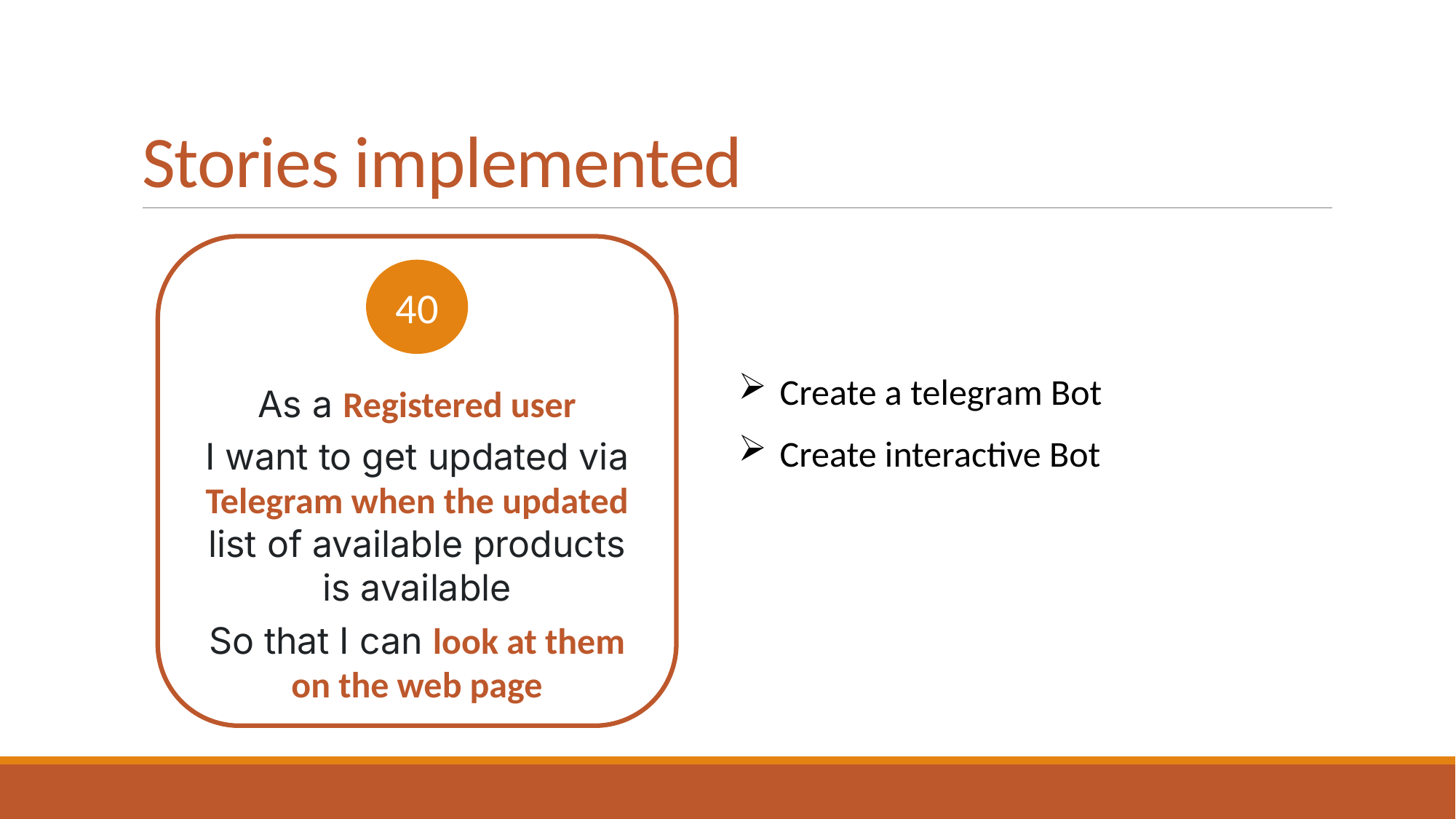

# Stories implemented

As a Registered user
I want to get updated via Telegram when the updated list of available products is available
So that I can look at them on the web page
40
Create a telegram Bot
Create interactive Bot